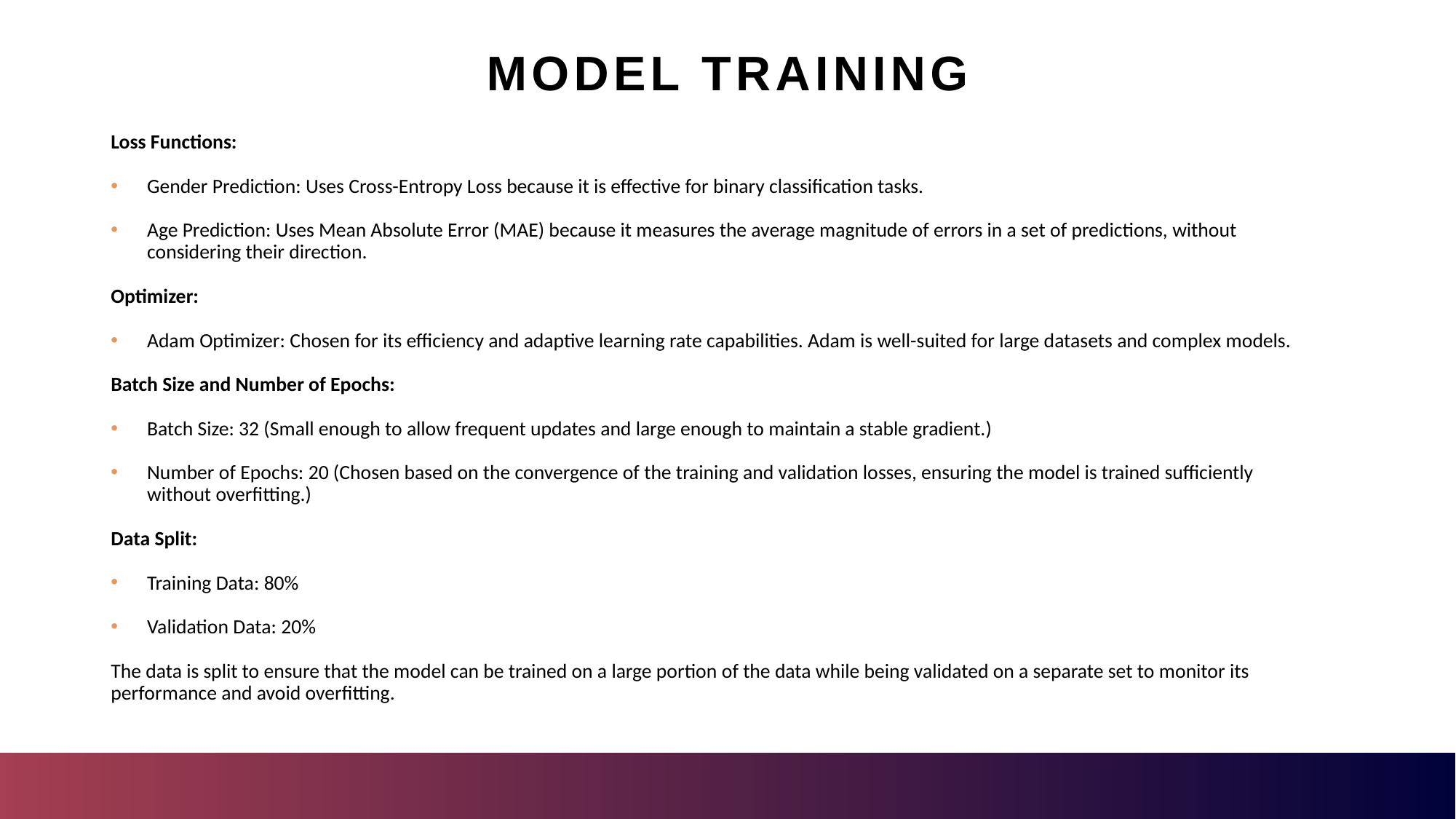

# Model training
Loss Functions:
Gender Prediction: Uses Cross-Entropy Loss because it is effective for binary classification tasks.
Age Prediction: Uses Mean Absolute Error (MAE) because it measures the average magnitude of errors in a set of predictions, without considering their direction.
Optimizer:
Adam Optimizer: Chosen for its efficiency and adaptive learning rate capabilities. Adam is well-suited for large datasets and complex models.
Batch Size and Number of Epochs:
Batch Size: 32 (Small enough to allow frequent updates and large enough to maintain a stable gradient.)
Number of Epochs: 20 (Chosen based on the convergence of the training and validation losses, ensuring the model is trained sufficiently without overfitting.)
Data Split:
Training Data: 80%
Validation Data: 20%
The data is split to ensure that the model can be trained on a large portion of the data while being validated on a separate set to monitor its performance and avoid overfitting.